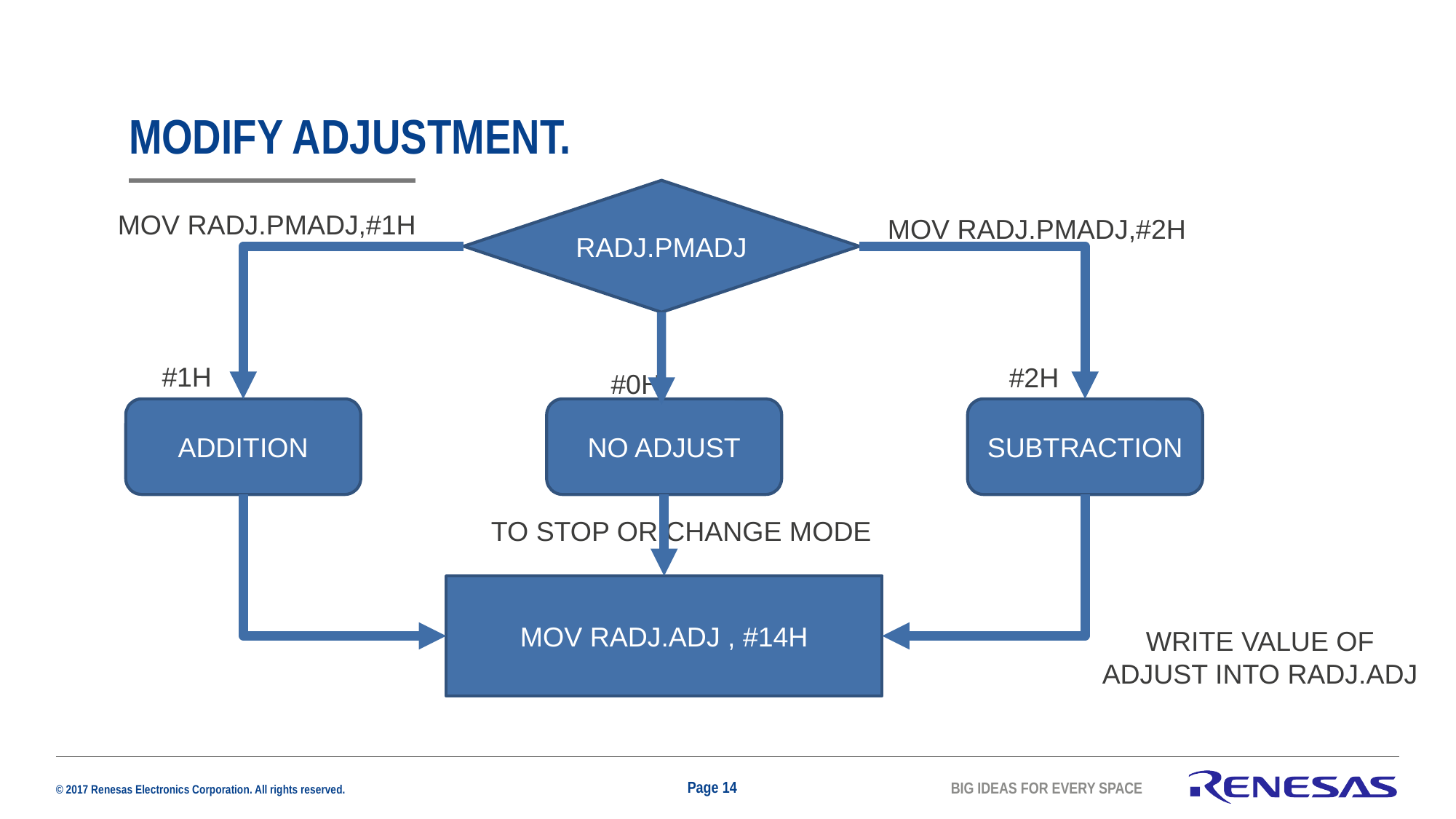

# MODIFY adjustment.
RADJ.PMADJ
MOV RADJ.PMADJ,#1H
MOV RADJ.PMADJ,#2H
#1H
#2H
#0H
ADDITION
NO ADJUST
SUBTRACTION
TO STOP OR CHANGE MODE
MOV RADJ.ADJ , #14H
WRITE VALUE OF ADJUST INTO RADJ.ADJ
Page 14